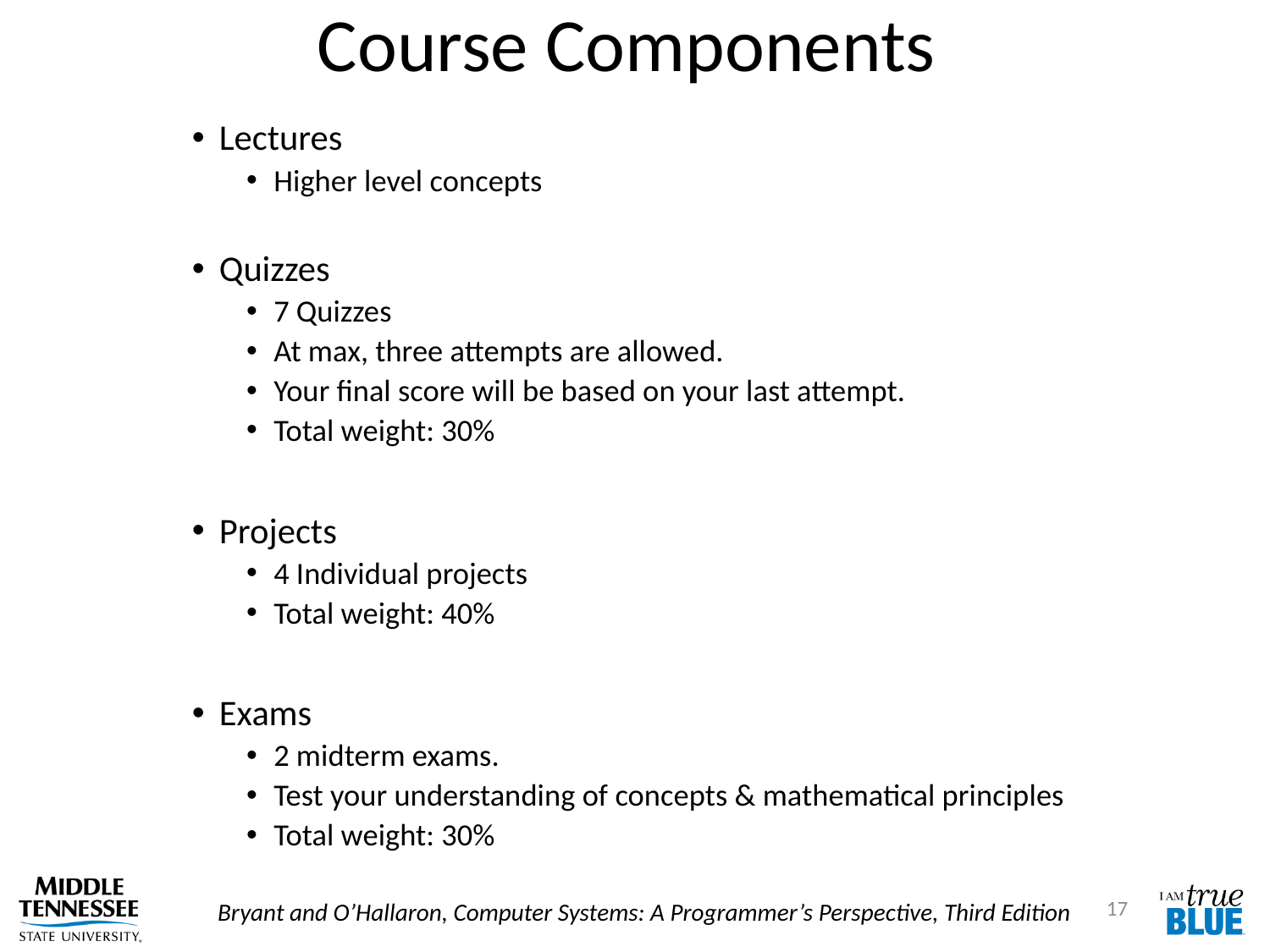

# Course Components
Lectures
Higher level concepts

Quizzes
7 Quizzes
At max, three attempts are allowed.
Your final score will be based on your last attempt.
Total weight: 30%

Projects
4 Individual projects
Total weight: 40%

Exams
2 midterm exams.
Test your understanding of concepts & mathematical principles
Total weight: 30%

17